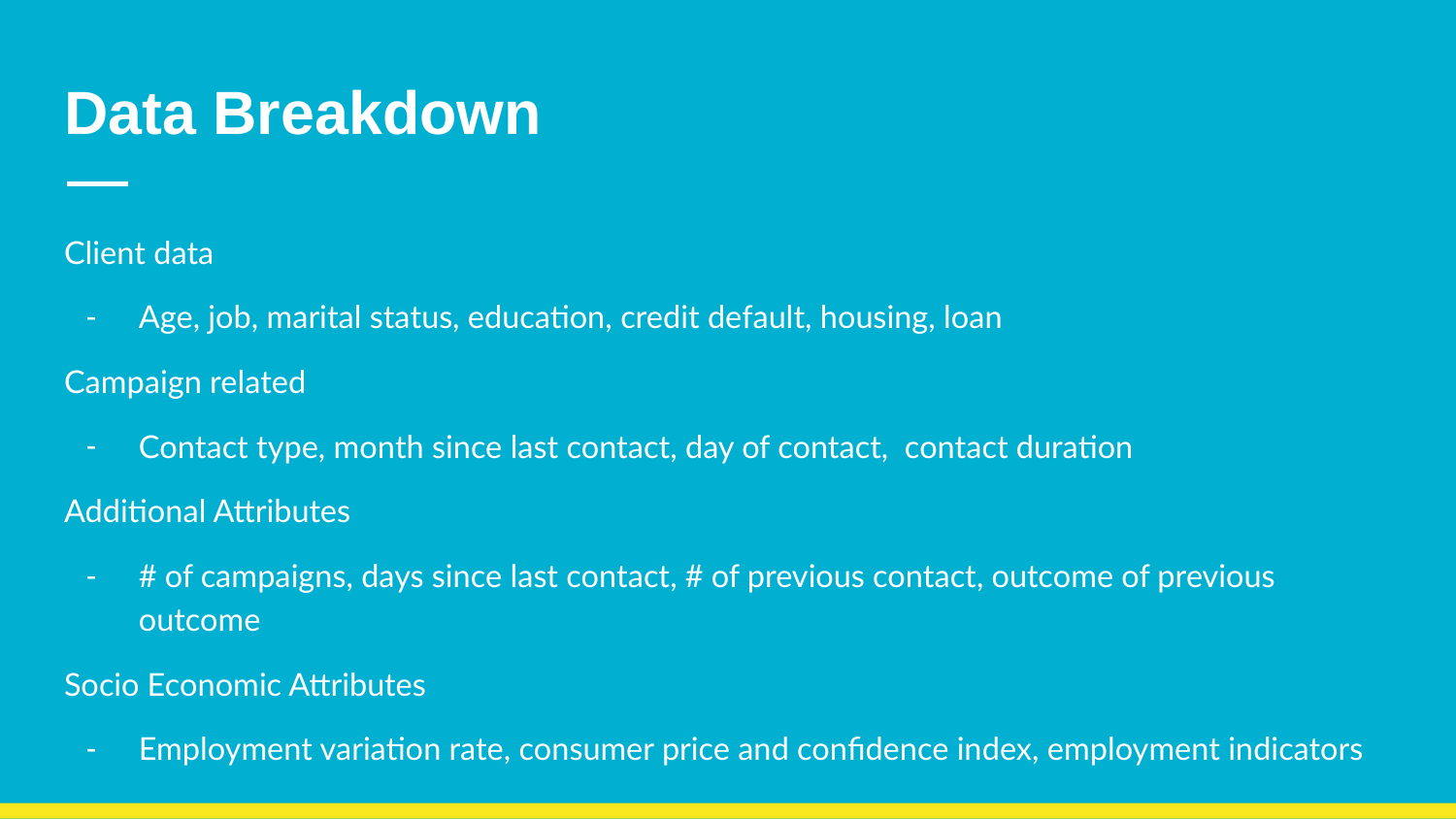

# Data Breakdown
Client data
Age, job, marital status, education, credit default, housing, loan
Campaign related
Contact type, month since last contact, day of contact,  contact duration
Additional Attributes
# of campaigns, days since last contact, # of previous contact, outcome of previous outcome
Socio Economic Attributes
Employment variation rate, consumer price and confidence index, employment indicators